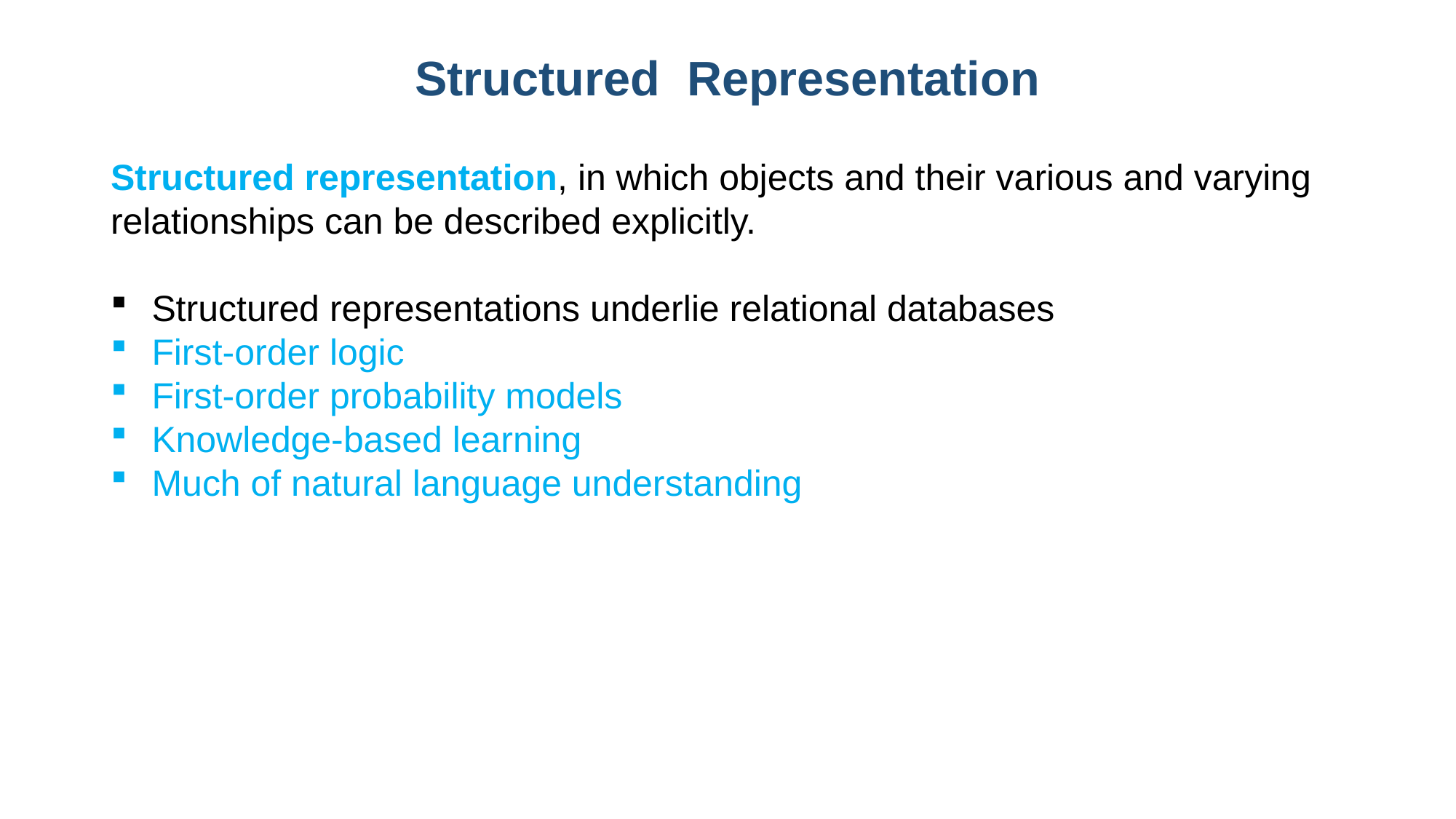

Structured  Representation
Structured representation, in which objects and their various and varying relationships can be described explicitly.

Structured representations underlie relational databases
First-order logic
First-order probability models
Knowledge-based learning
Much of natural language understanding

35